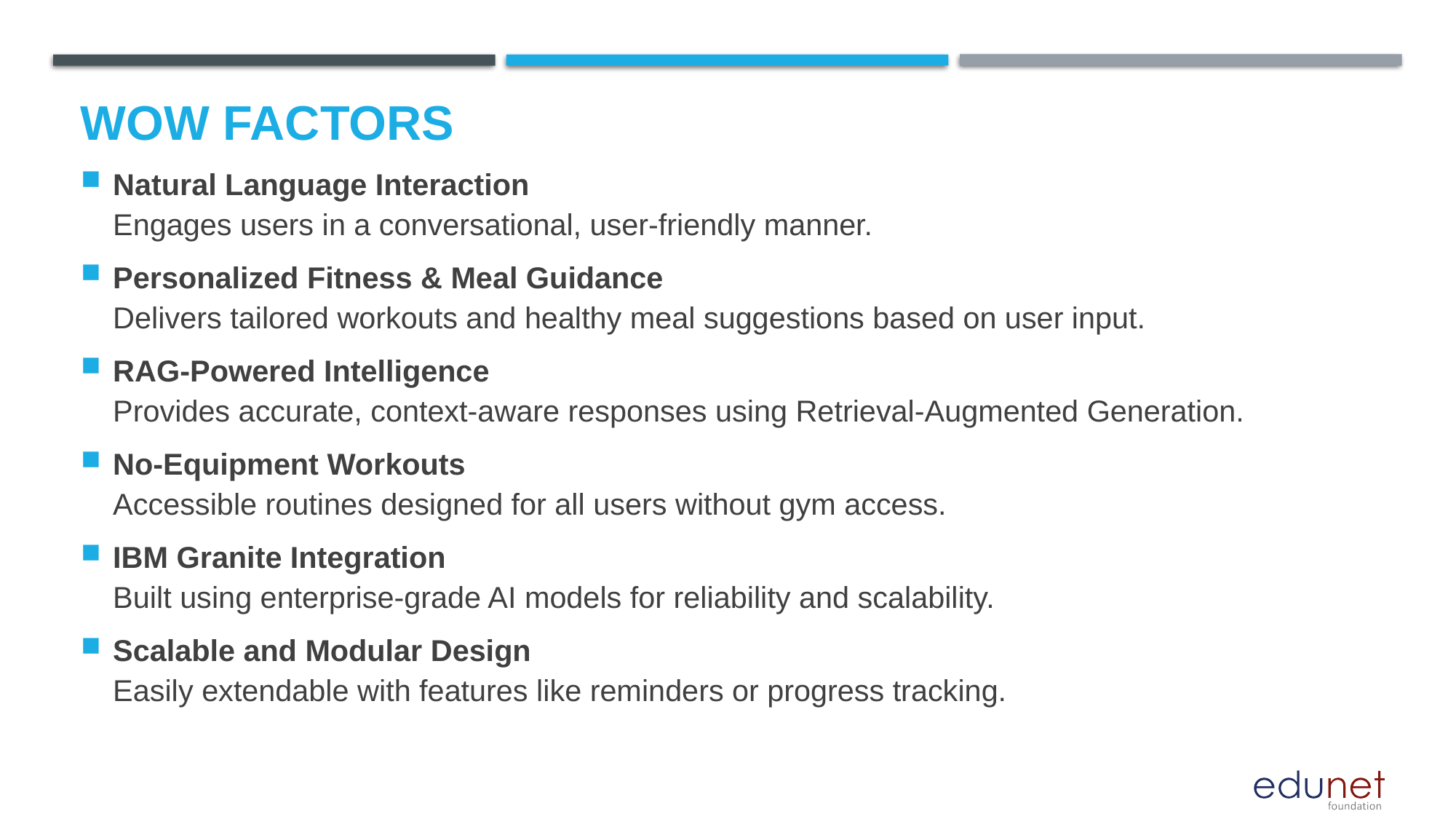

# Wow factors
Natural Language Interaction
Engages users in a conversational, user-friendly manner.
Personalized Fitness & Meal Guidance
Delivers tailored workouts and healthy meal suggestions based on user input.
RAG-Powered Intelligence
Provides accurate, context-aware responses using Retrieval-Augmented Generation.
No-Equipment Workouts
Accessible routines designed for all users without gym access.
IBM Granite Integration
Built using enterprise-grade AI models for reliability and scalability.
Scalable and Modular Design
Easily extendable with features like reminders or progress tracking.